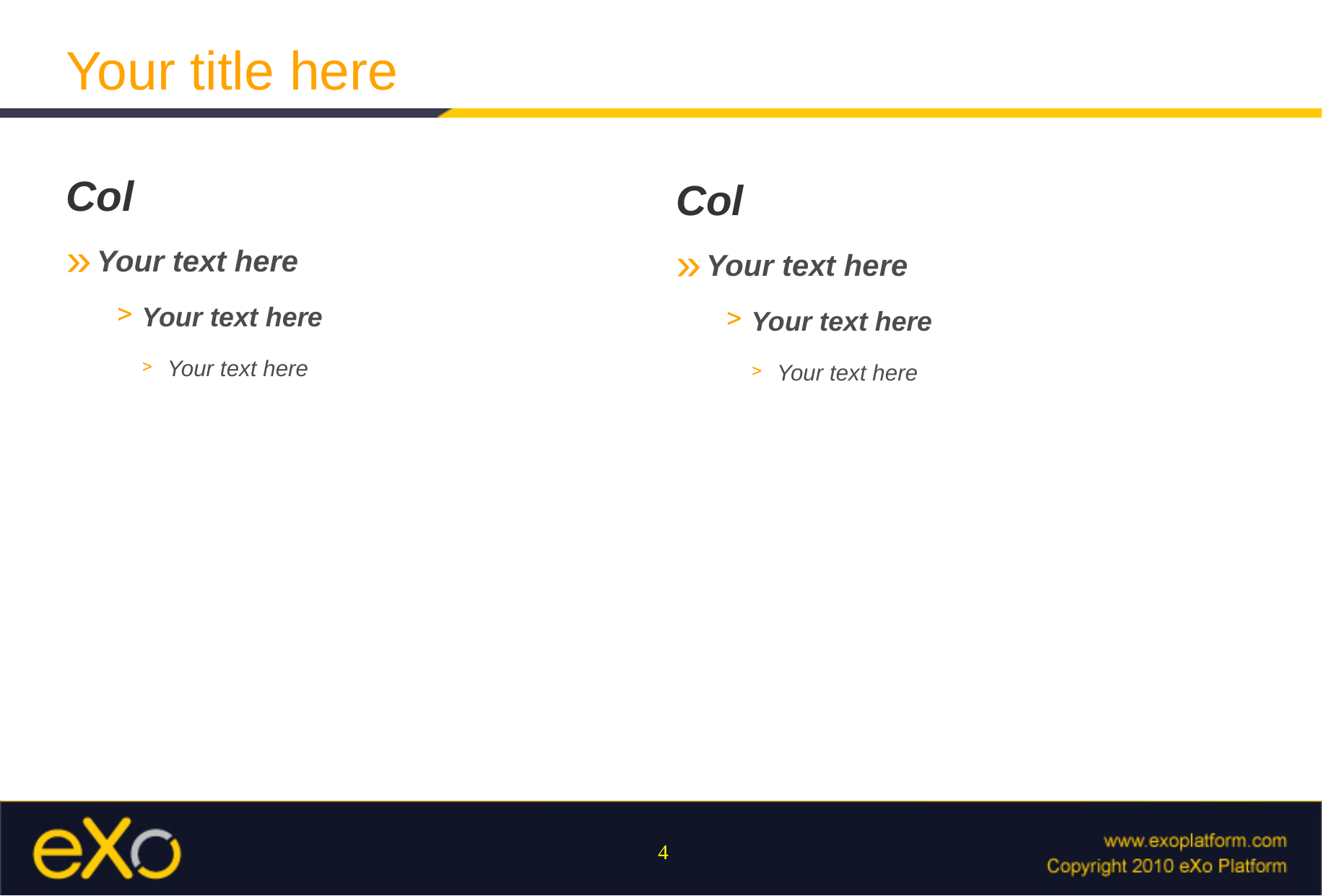

Your title here
Col
Your text here
Your text here
Your text here
Col
Your text here
Your text here
Your text here